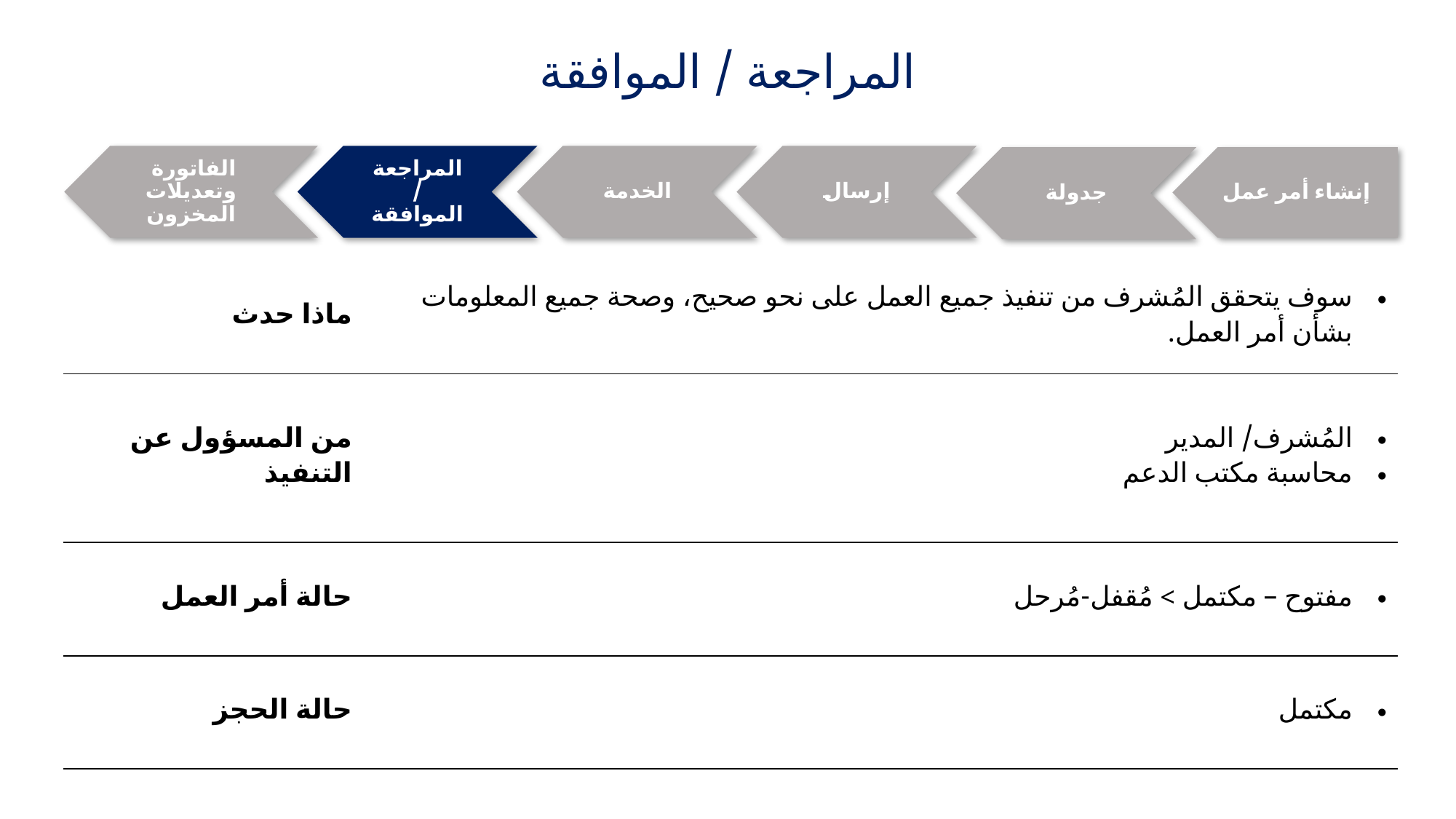

المراجعة / الموافقة
إرسال
الخدمة
المراجعة / الموافقة
الفاتورة
وتعديلات المخزون
إنشاء أمر عمل
جدولة
| ماذا حدث | سوف يتحقق المُشرف من تنفيذ جميع العمل على نحو صحيح، وصحة جميع المعلومات بشأن أمر العمل. |
| --- | --- |
| من المسؤول عن التنفيذ | المُشرف/ المدير محاسبة مكتب الدعم |
| حالة أمر العمل | مفتوح – مكتمل > مُقفل-مُرحل |
| حالة الحجز | مكتمل |